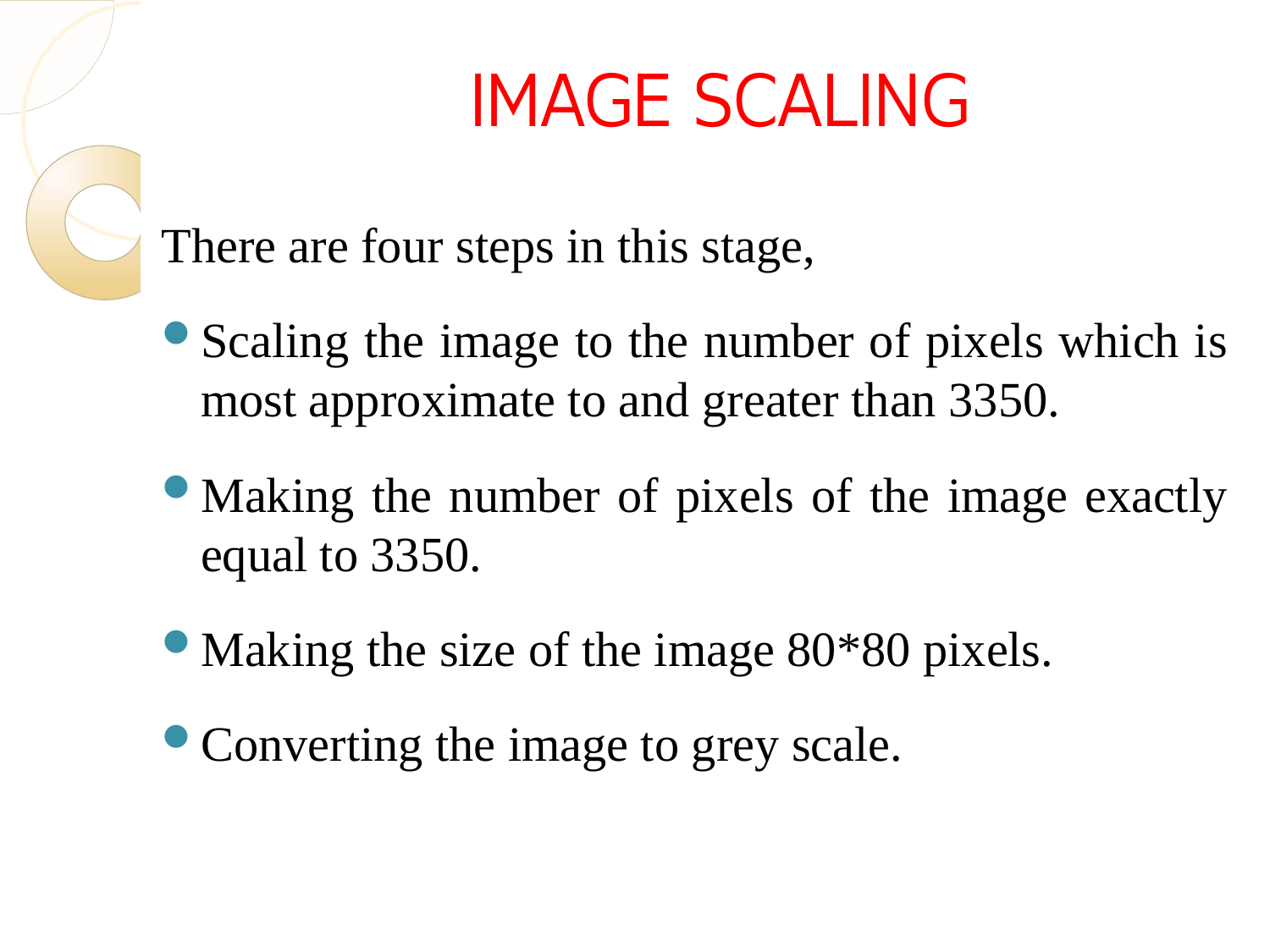

# IMAGE SCALING
There are four steps in this stage,
Scaling the image to the number of pixels which is most approximate to and greater than 3350.
Making the number of pixels of the image exactly equal to 3350.
Making the size of the image 80*80 pixels.
Converting the image to grey scale.